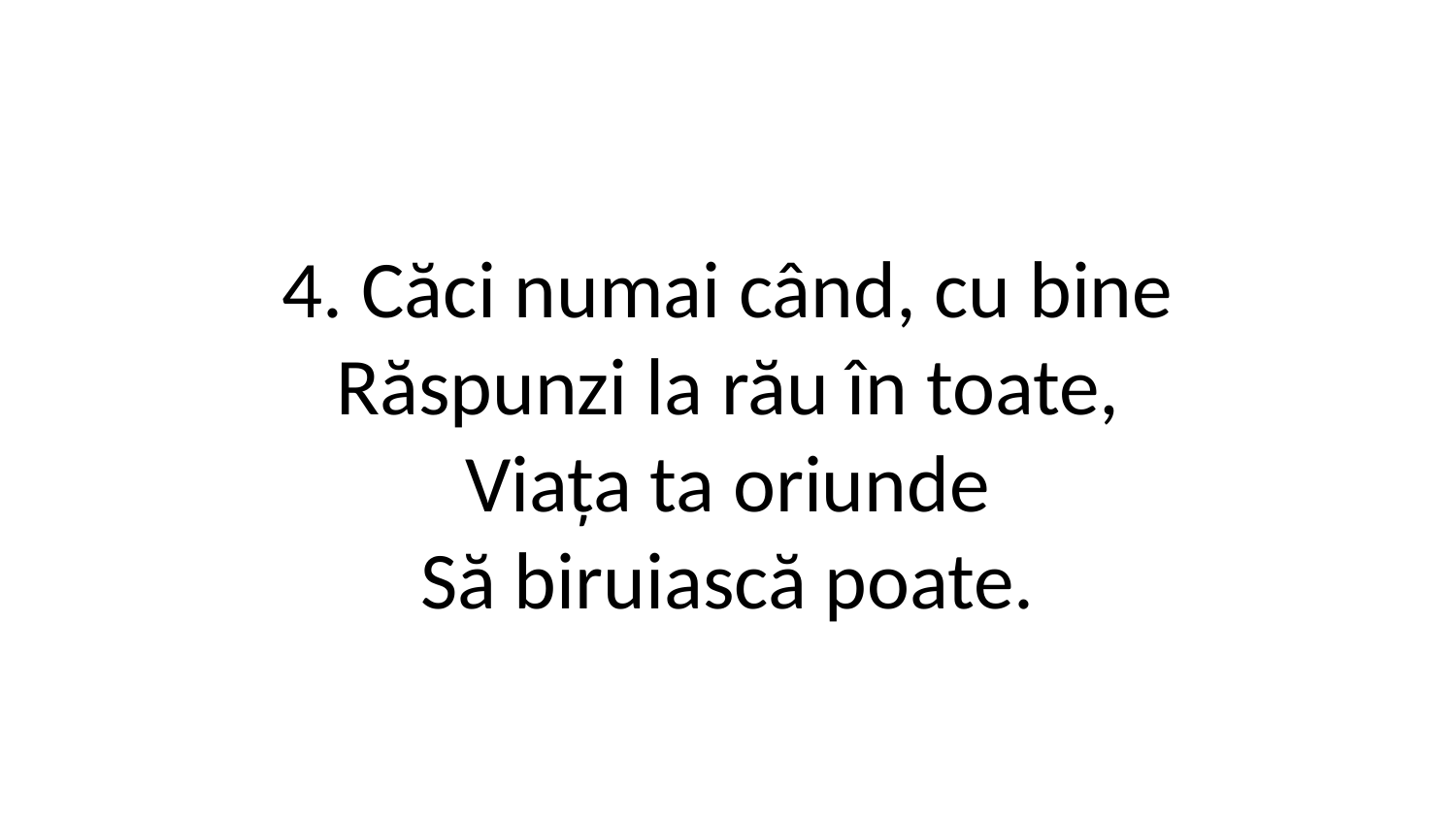

4. Căci numai când, cu bine
Răspunzi la rău în toate,
Viața ta oriunde
Să biruiască poate.